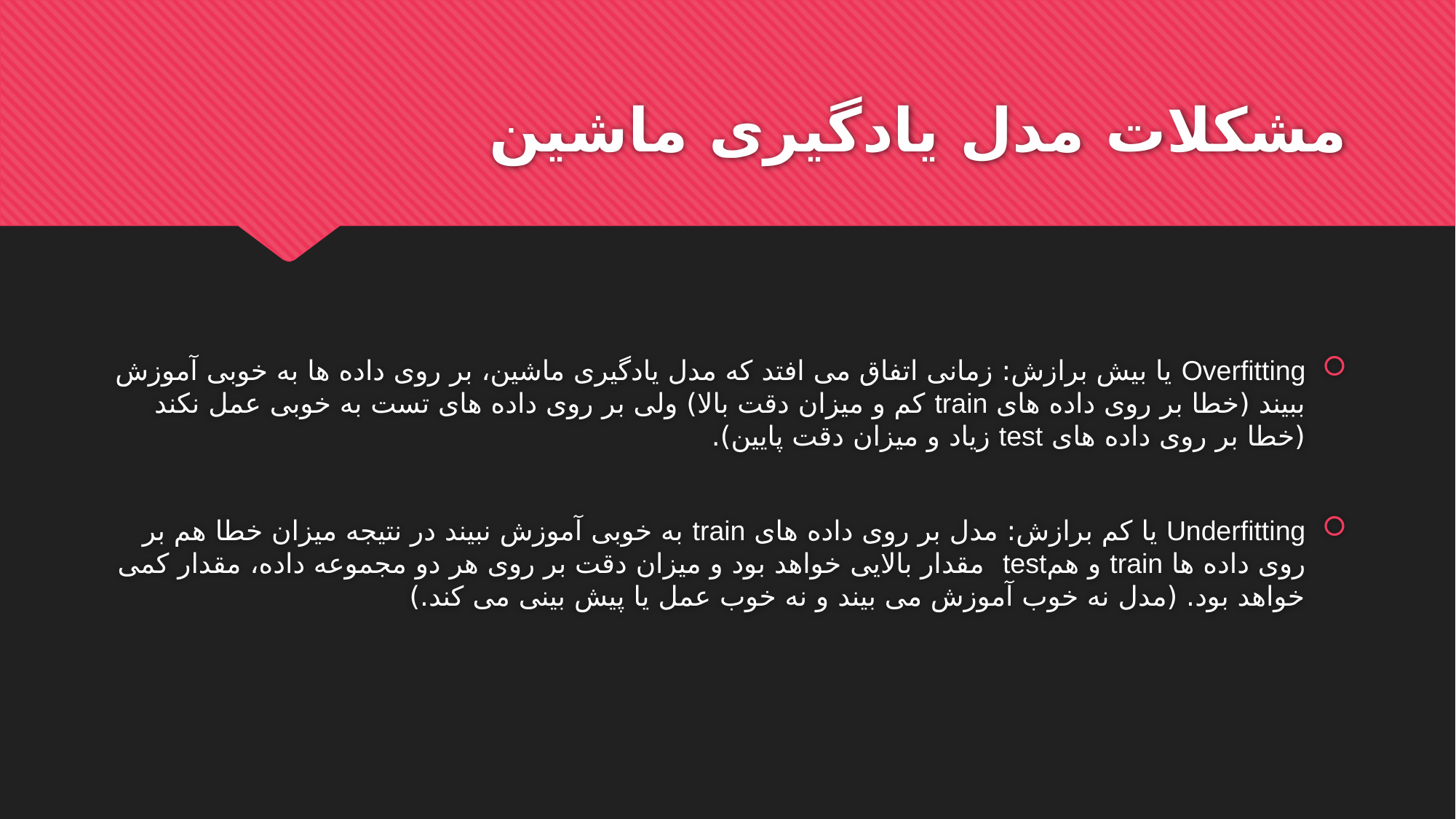

# مشکلات مدل یادگیری ماشین
Overfitting یا بیش برازش: زمانی اتفاق می افتد که مدل یادگیری ماشین، بر روی داده ها به خوبی آموزش ببیند (خطا بر روی داده های train کم و میزان دقت بالا) ولی بر روی داده های تست به خوبی عمل نکند (خطا بر روی داده های test زیاد و میزان دقت پایین).

Underfitting یا کم برازش: مدل بر روی داده های train به خوبی آموزش نبیند در نتیجه میزان خطا هم بر روی داده ها train و همtest  مقدار بالایی خواهد بود و میزان دقت بر روی هر دو مجموعه داده، مقدار کمی خواهد بود. (مدل نه خوب آموزش می بیند و نه خوب عمل یا پیش بینی می کند.)